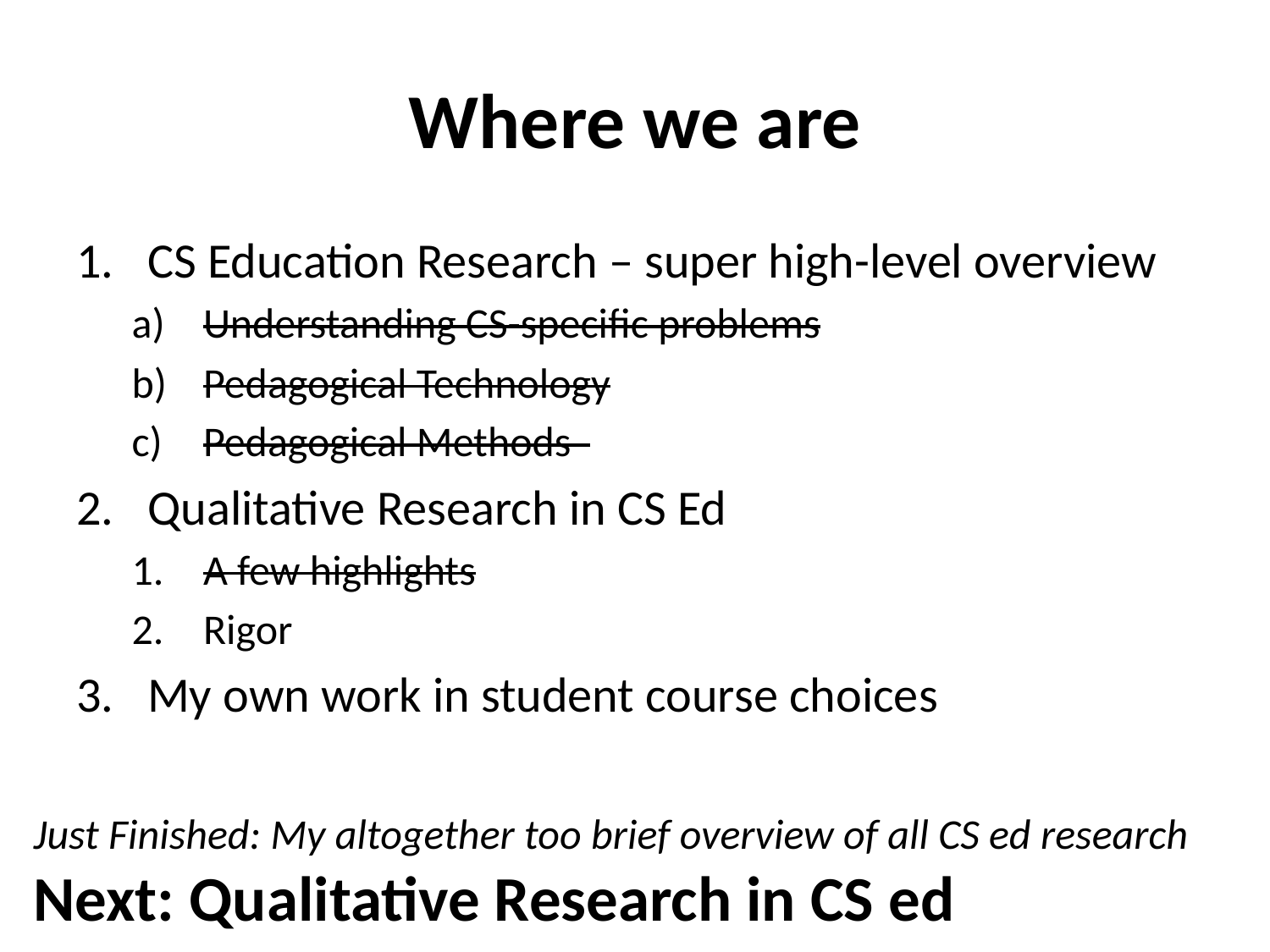

# Where we are
CS Education Research – super high-level overview
Understanding CS-specific problems
Pedagogical Technology
Pedagogical Methods
Qualitative Research in CS Ed
A few highlights
Rigor
My own work in student course choices
Just Finished: My altogether too brief overview of all CS ed research
Next: Qualitative Research in CS ed